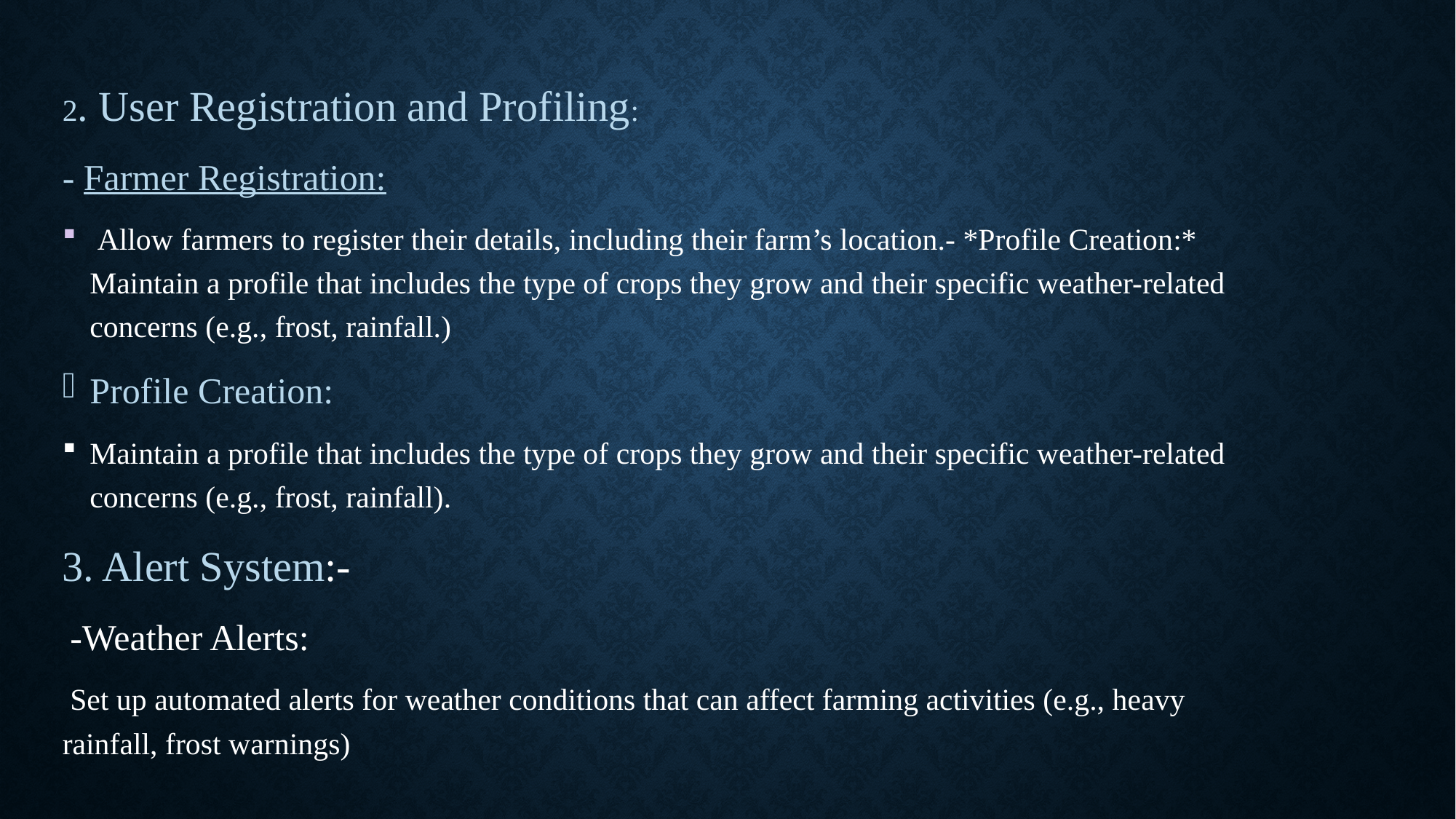

2. User Registration and Profiling:
- Farmer Registration:
 Allow farmers to register their details, including their farm’s location.- *Profile Creation:* Maintain a profile that includes the type of crops they grow and their specific weather-related concerns (e.g., frost, rainfall.)
Profile Creation:
Maintain a profile that includes the type of crops they grow and their specific weather-related concerns (e.g., frost, rainfall).
3. Alert System:-
 -Weather Alerts:
 Set up automated alerts for weather conditions that can affect farming activities (e.g., heavy rainfall, frost warnings)